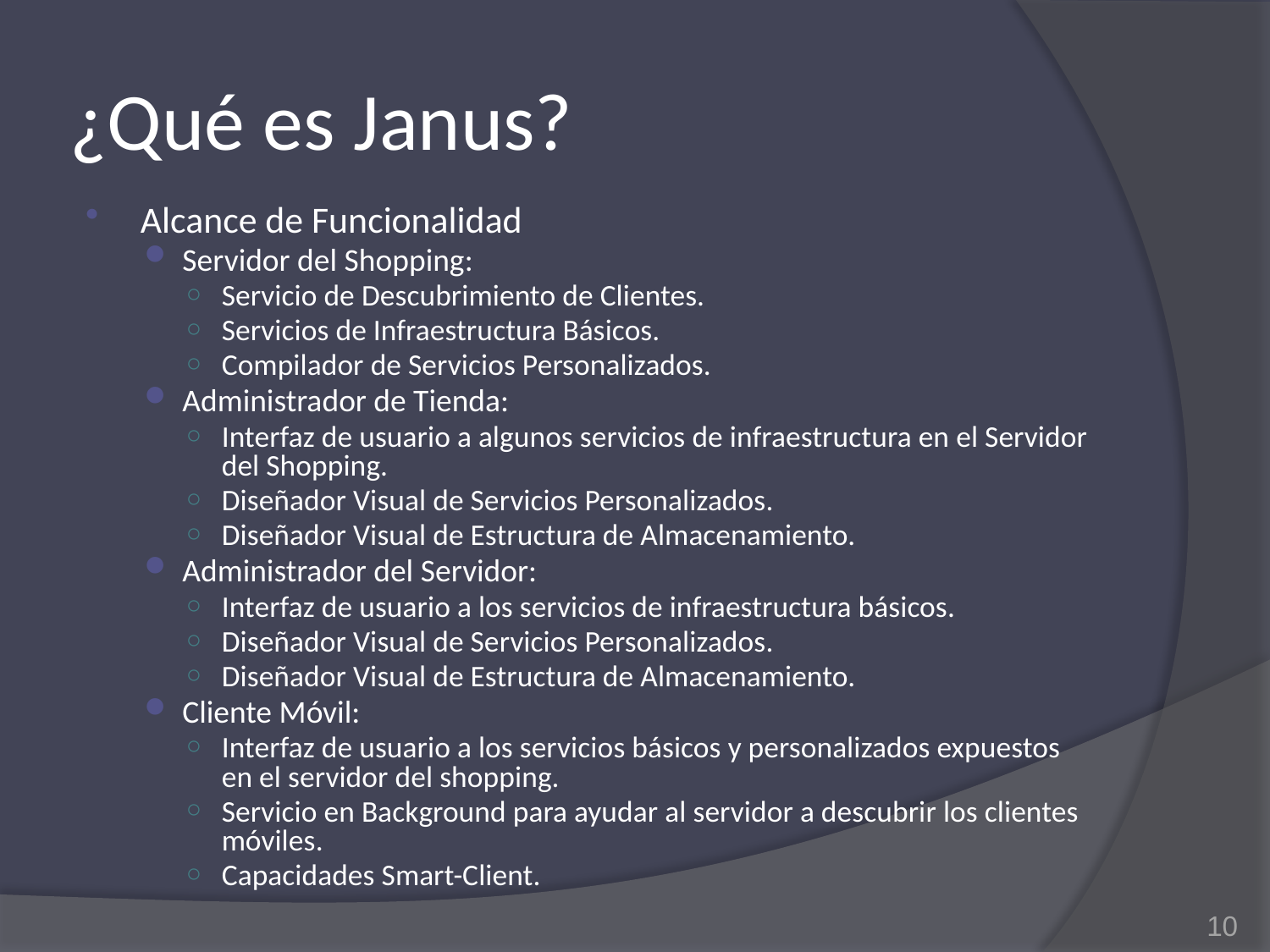

# ¿Qué es Janus?
Alcance de Funcionalidad
Servidor del Shopping:
Servicio de Descubrimiento de Clientes.
Servicios de Infraestructura Básicos.
Compilador de Servicios Personalizados.
Administrador de Tienda:
Interfaz de usuario a algunos servicios de infraestructura en el Servidor del Shopping.
Diseñador Visual de Servicios Personalizados.
Diseñador Visual de Estructura de Almacenamiento.
Administrador del Servidor:
Interfaz de usuario a los servicios de infraestructura básicos.
Diseñador Visual de Servicios Personalizados.
Diseñador Visual de Estructura de Almacenamiento.
Cliente Móvil:
Interfaz de usuario a los servicios básicos y personalizados expuestos en el servidor del shopping.
Servicio en Background para ayudar al servidor a descubrir los clientes móviles.
Capacidades Smart-Client.

10